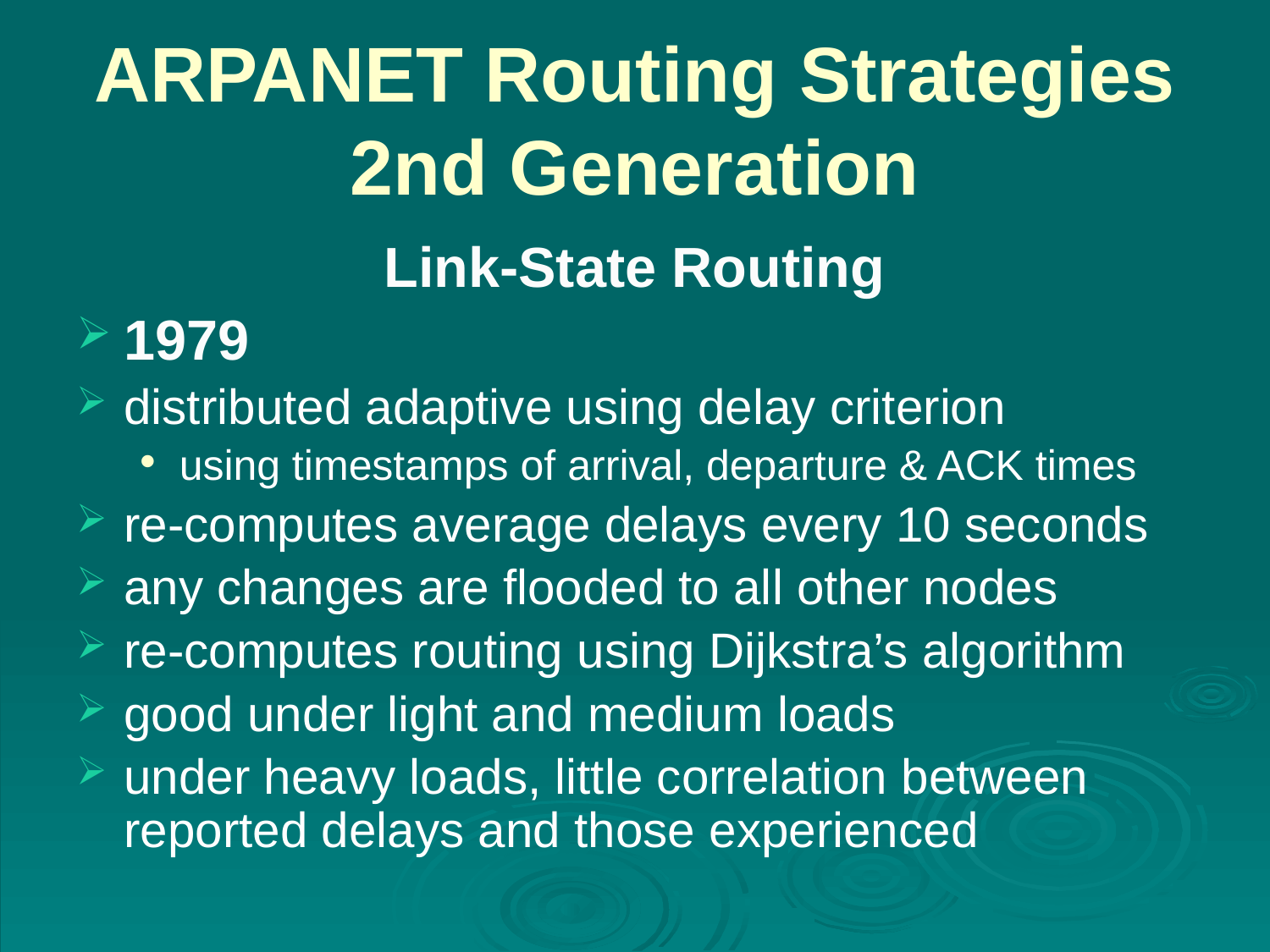

# ARPANET Routing Strategies 2nd Generation
Link-State Routing
1979
distributed adaptive using delay criterion
using timestamps of arrival, departure & ACK times
re-computes average delays every 10 seconds
any changes are flooded to all other nodes
re-computes routing using Dijkstra’s algorithm
good under light and medium loads
under heavy loads, little correlation between reported delays and those experienced